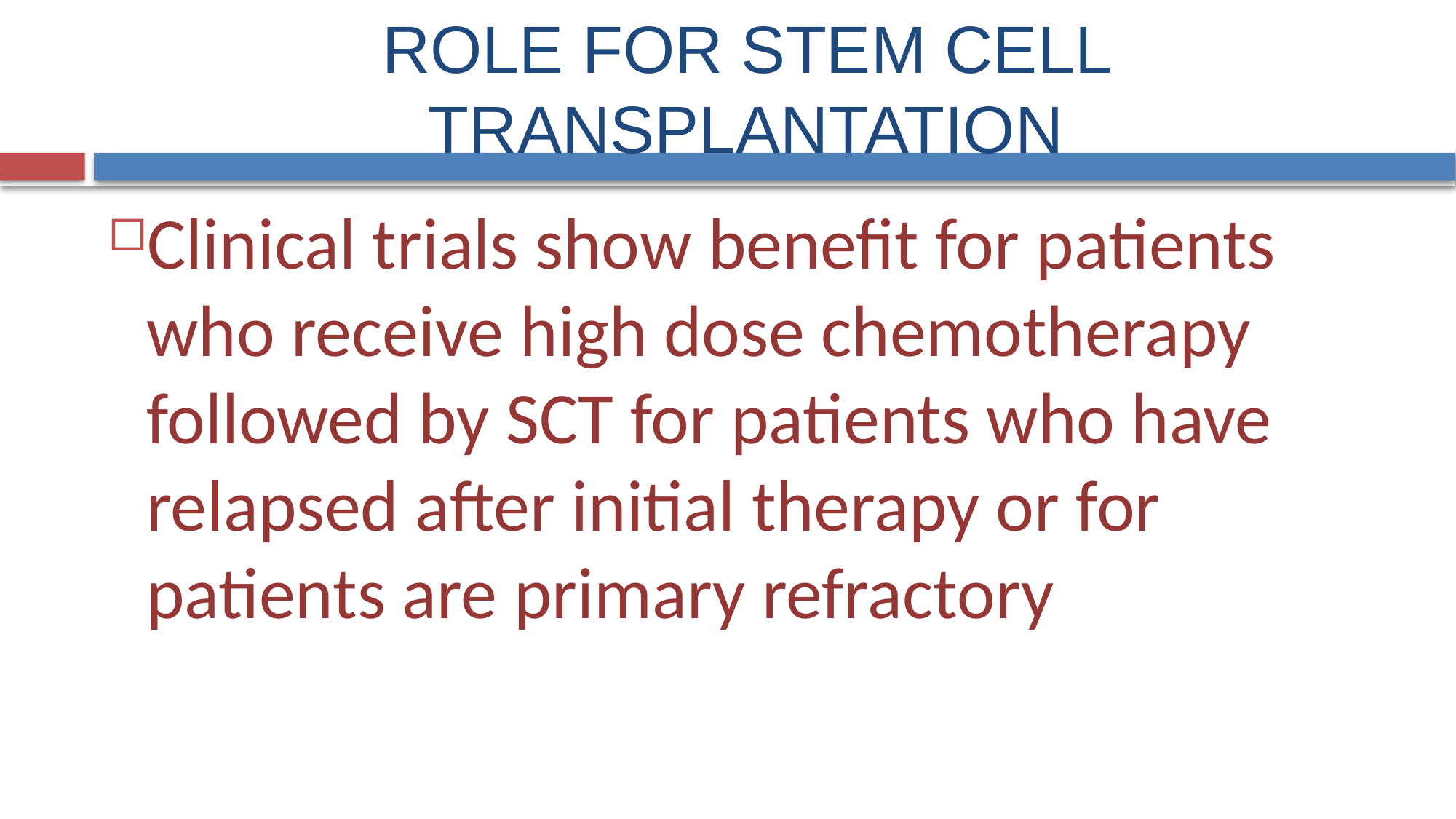

# ROLE FOR STEM CELL TRANSPLANTATION
Clinical trials show benefit for patients who receive high dose chemotherapy followed by SCT for patients who have relapsed after initial therapy or for patients are primary refractory